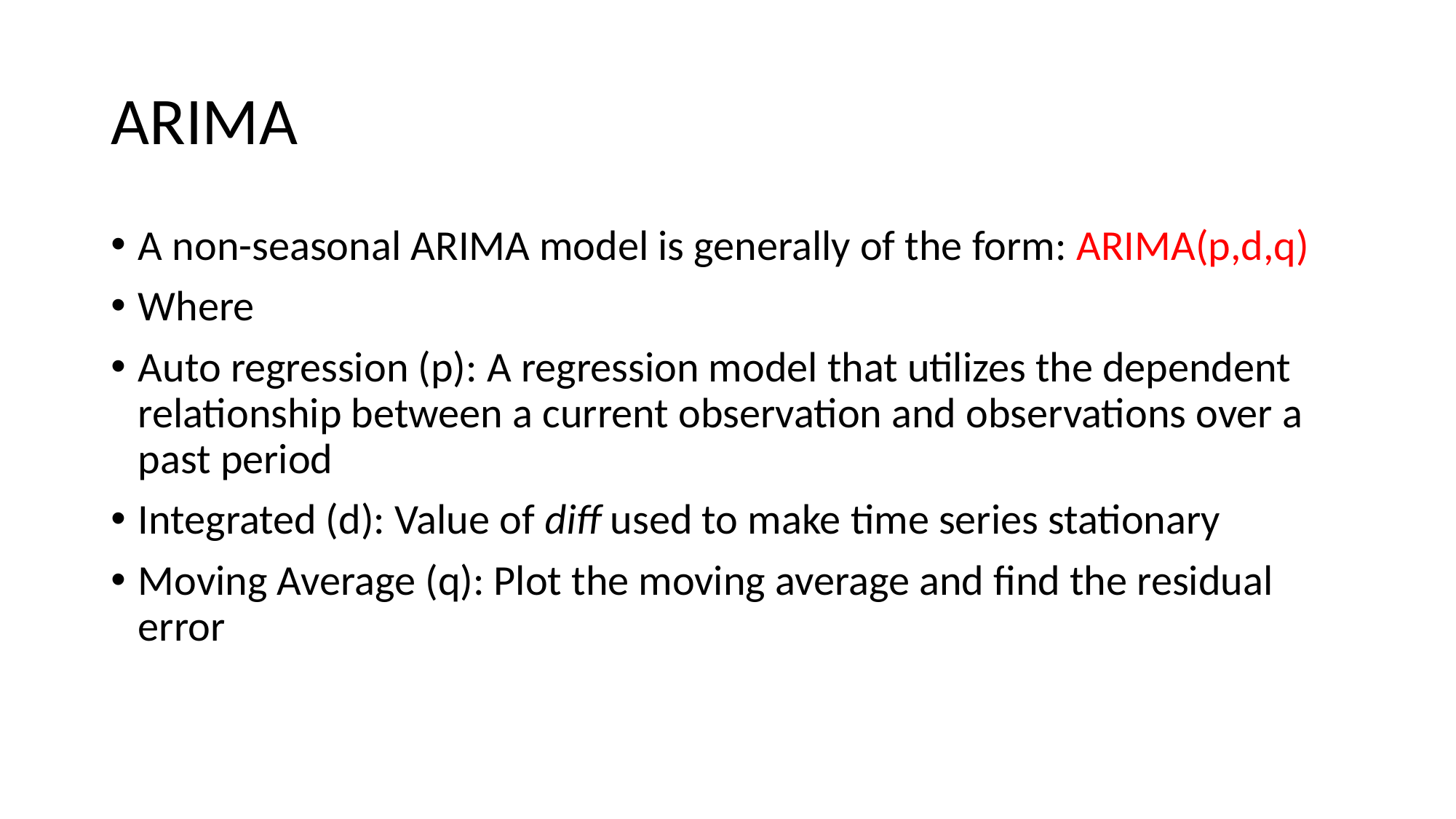

# ARIMA
A non-seasonal ARIMA model is generally of the form: ARIMA(p,d,q)
Where
Auto regression (p): A regression model that utilizes the dependent relationship between a current observation and observations over a past period
Integrated (d): Value of diff used to make time series stationary
Moving Average (q): Plot the moving average and find the residual error